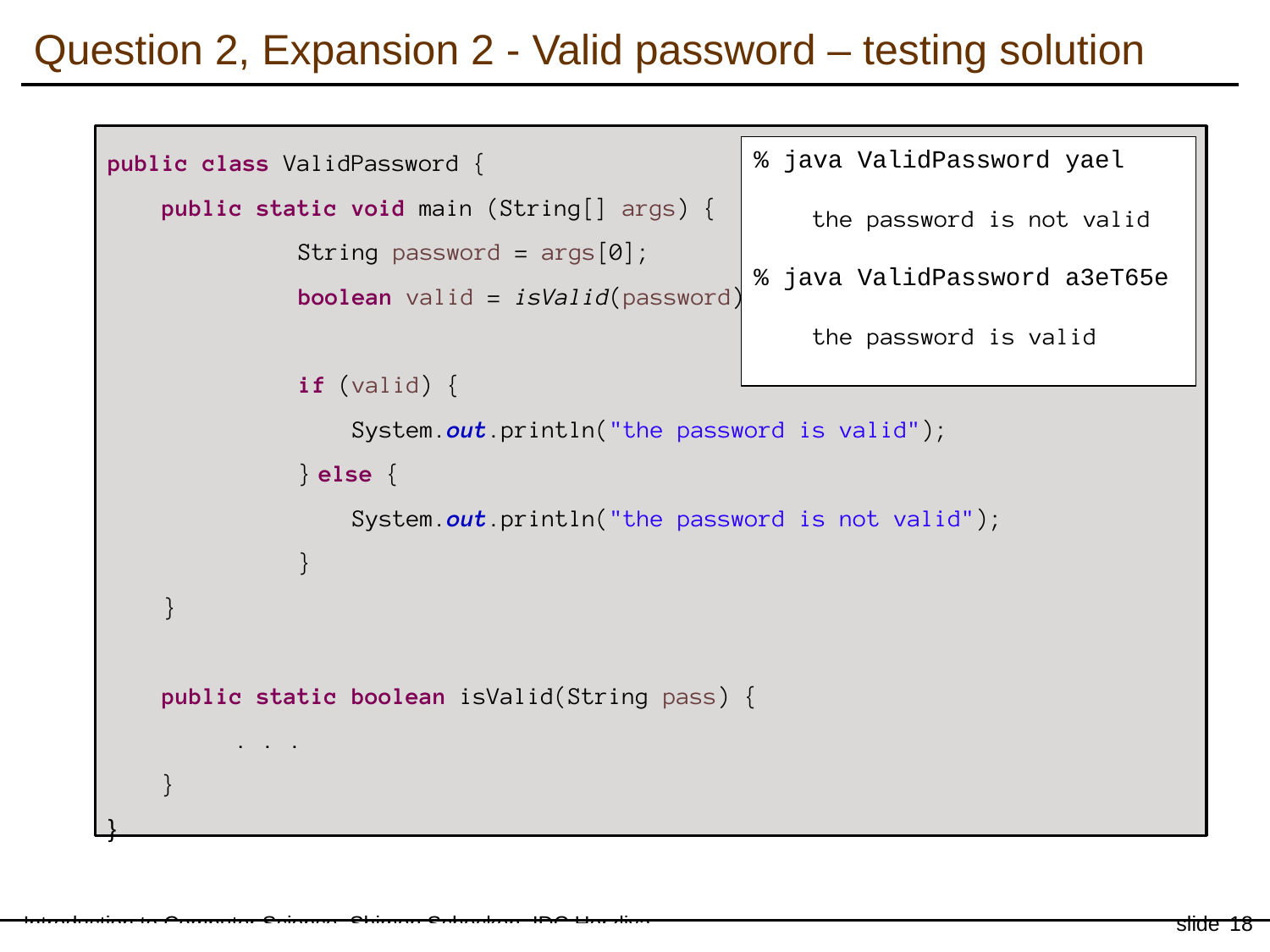

Question 2, Expansion 2 - Valid password – testing solution

public class ValidPassword {
    public static void main (String[] args) {
	String password = args[0];
	boolean valid = isValid(password);

	if (valid) {
	    System.out.println("the password is valid");
	} else {
	    System.out.println("the password is not valid");
	}
        }

    public static boolean isValid(String pass) {
	. . .
    }
}

% java ValidPassword yael

    the password is not valid

% java ValidPassword a3eT65e

    the password is valid